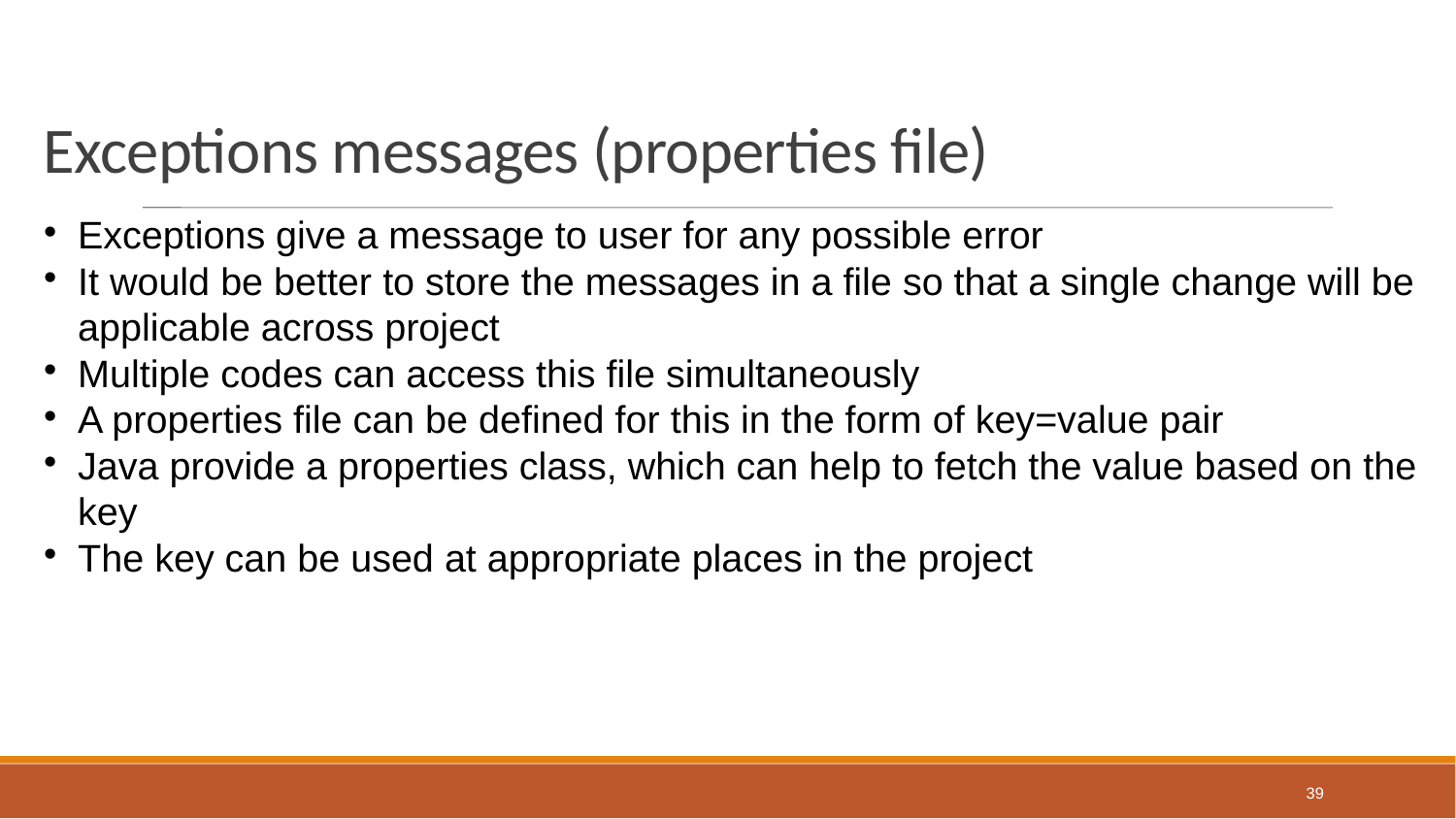

Exceptions messages (properties file)
Exceptions give a message to user for any possible error
It would be better to store the messages in a file so that a single change will be applicable across project
Multiple codes can access this file simultaneously
A properties file can be defined for this in the form of key=value pair
Java provide a properties class, which can help to fetch the value based on the key
The key can be used at appropriate places in the project

39